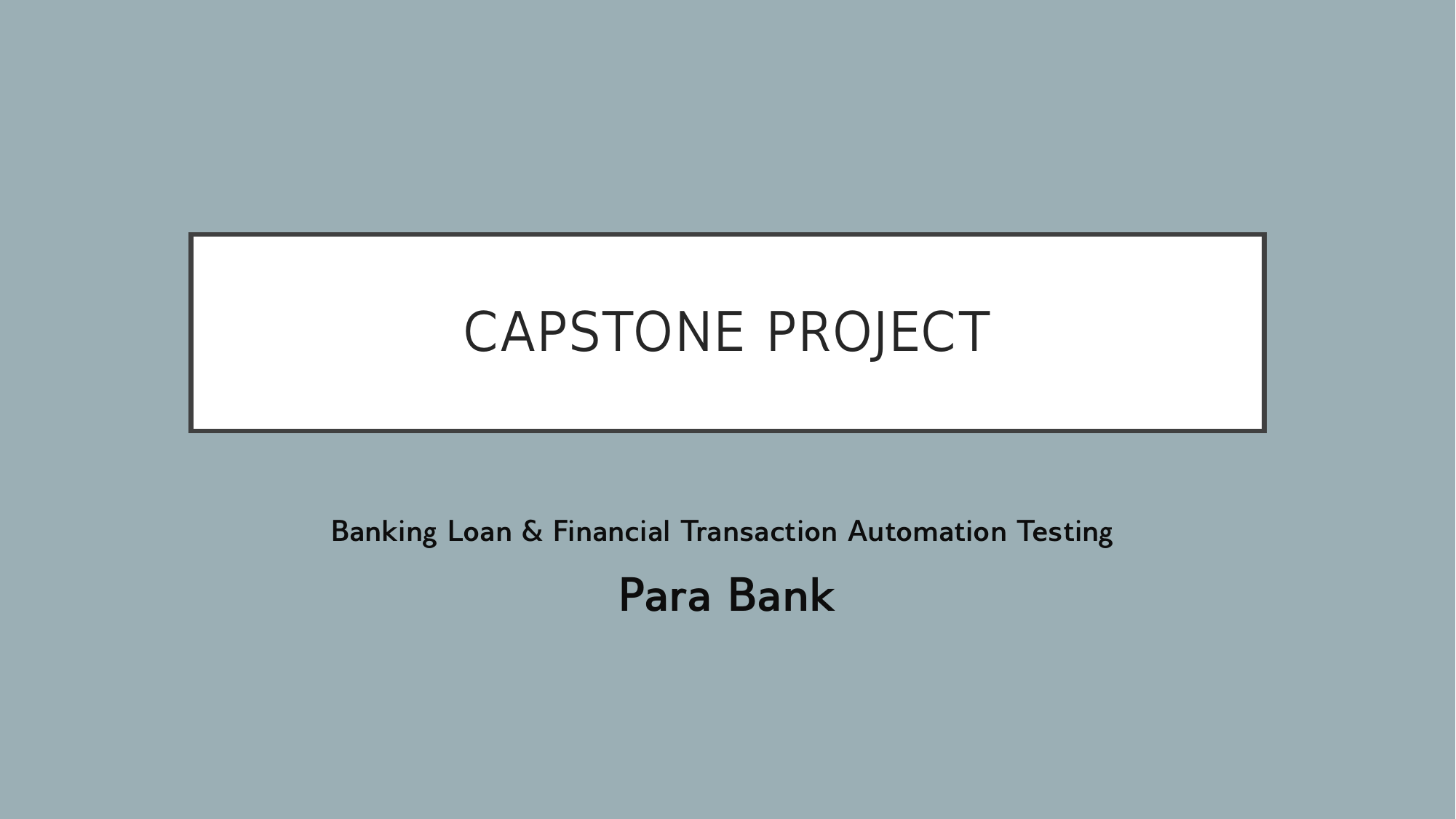

# CAPSTONE PROJECT
Banking Loan & Financial Transaction Automation Testing
Para Bank